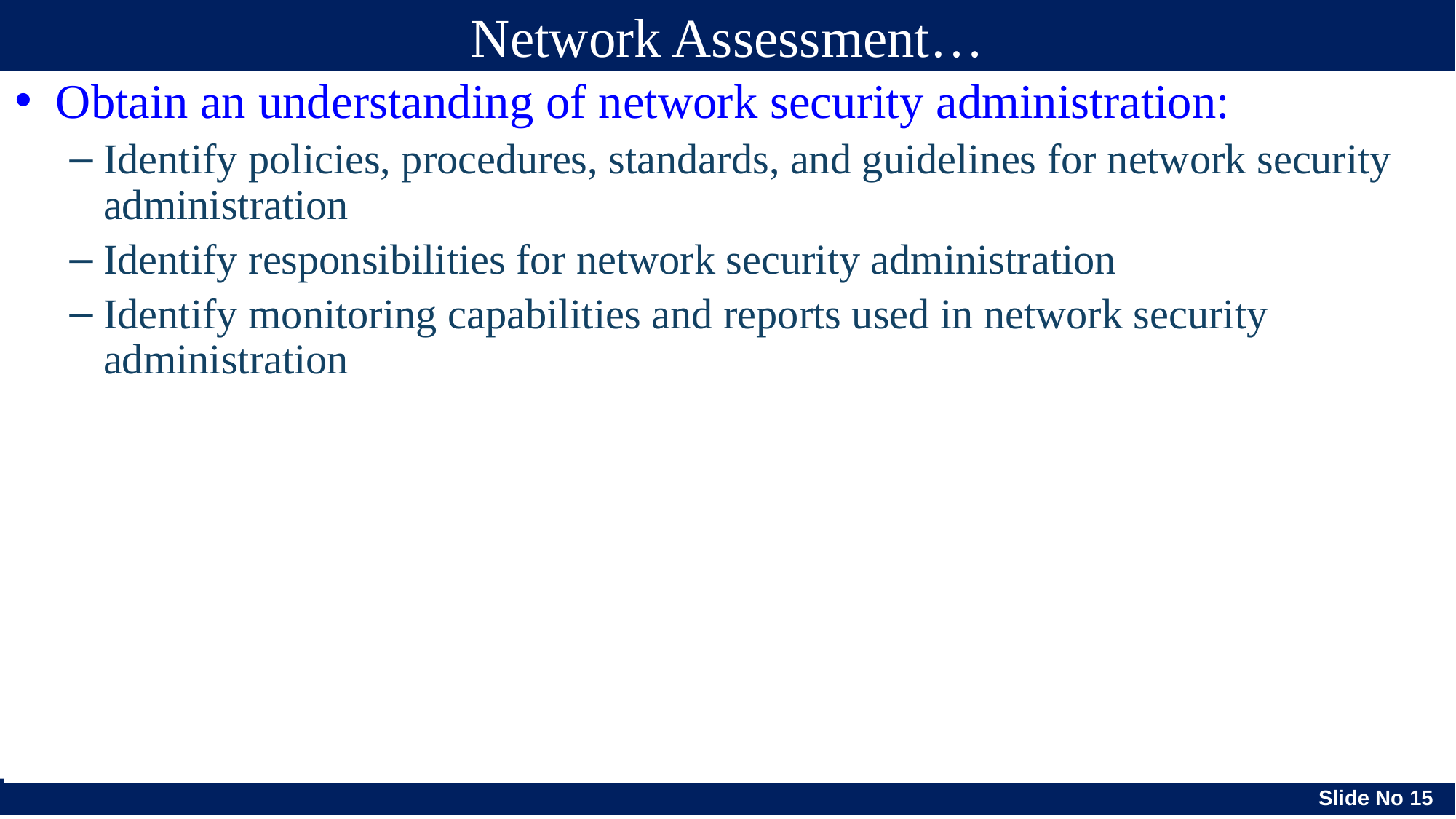

# Network Assessment…
Obtain an understanding of network security administration:
Identify policies, procedures, standards, and guidelines for network security administration
Identify responsibilities for network security administration
Identify monitoring capabilities and reports used in network security administration